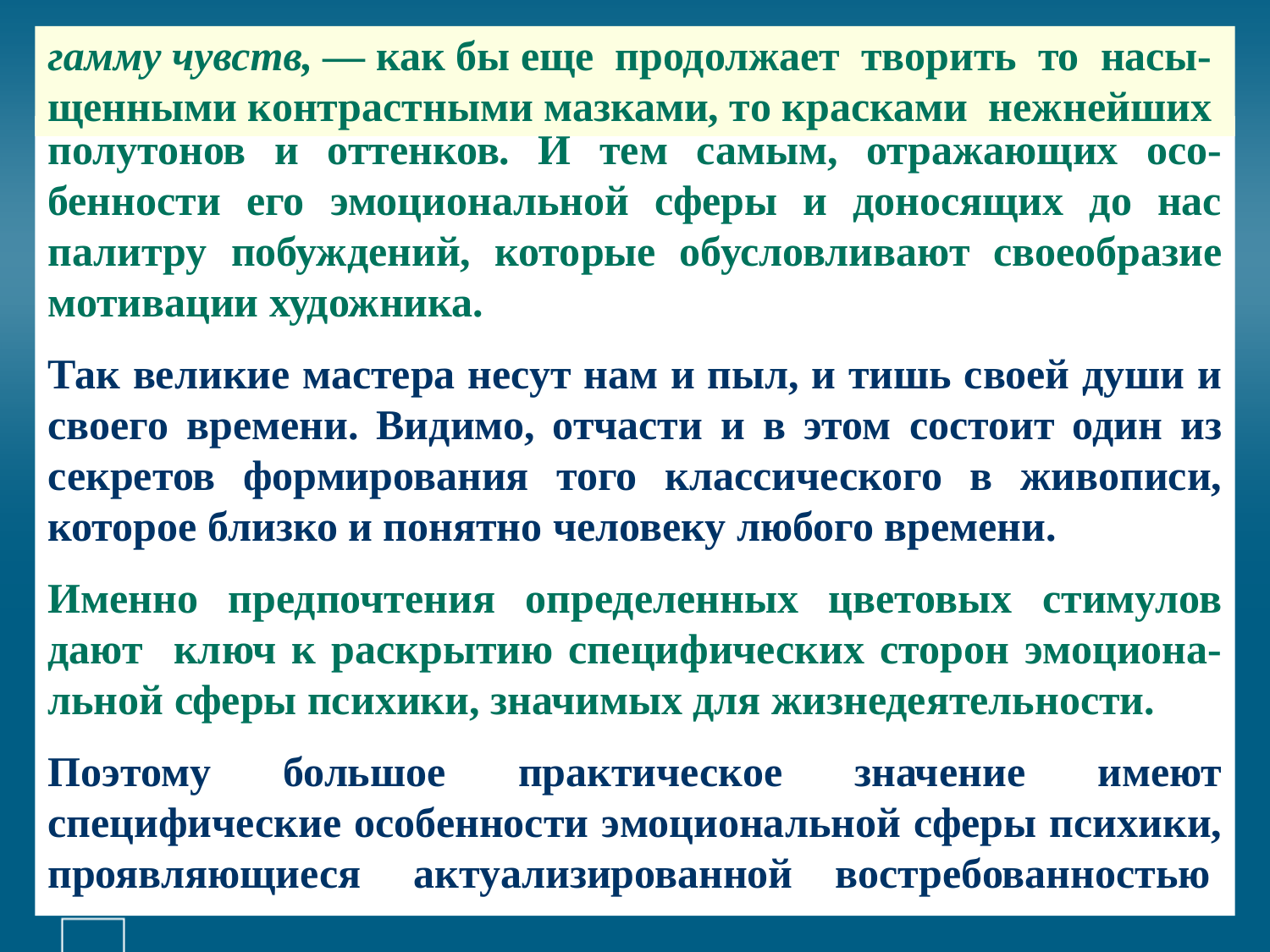

# гамму чувств, — как бы еще  продолжает  творить  то  насы-щенными контрастными мазками, то красками  нежнейших
полутонов и оттенков. И тем самым, отражающих осо-бенности его эмоциональной сферы и доносящих до нас палитру побуждений, которые обусловливают своеобразие мотивации художника.
Так великие мастера несут нам и пыл, и тишь своей души и своего времени. Видимо, отчасти и в этом состоит один из секретов формирования того классического в живописи, которое близко и понятно человеку любого времени.
Именно предпочтения определенных цветовых стимулов дают  ключ к раскрытию специфических сторон эмоциона-льной сферы психики, значимых для жизнедеятельности.
Поэтому большое практическое значение имеют специфические особенности эмоциональной сферы психики, проявляющиеся     актуализированной    востребованностью